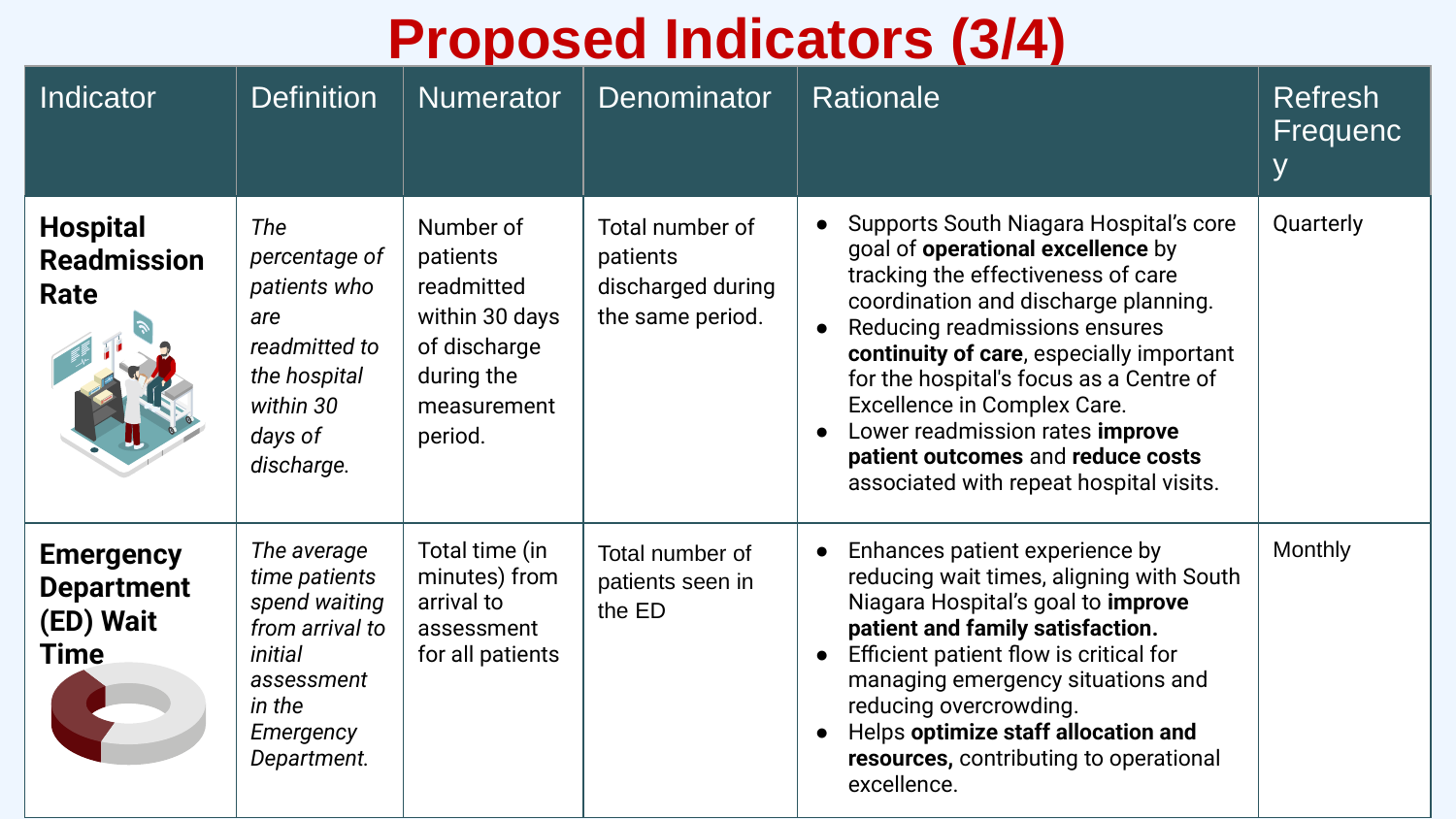

# Proposed Indicators (3/4)
| Indicator | Definition | Numerator | Denominator | Rationale | Refresh Frequency |
| --- | --- | --- | --- | --- | --- |
| Hospital Readmission Rate | The percentage of patients who are readmitted to the hospital within 30 days of discharge. | Number of patients readmitted within 30 days of discharge during the measurement period. | Total number of patients discharged during the same period. | Supports South Niagara Hospital’s core goal of operational excellence by tracking the effectiveness of care coordination and discharge planning. Reducing readmissions ensures continuity of care, especially important for the hospital's focus as a Centre of Excellence in Complex Care. Lower readmission rates improve patient outcomes and reduce costs associated with repeat hospital visits. | Quarterly |
| Emergency Department (ED) Wait Time | The average time patients spend waiting from arrival to initial assessment in the Emergency Department. | Total time (in minutes) from arrival to assessment for all patients | Total number of patients seen in the ED | Enhances patient experience by reducing wait times, aligning with South Niagara Hospital’s goal to improve patient and family satisfaction. Efficient patient flow is critical for managing emergency situations and reducing overcrowding. Helps optimize staff allocation and resources, contributing to operational excellence. | Monthly |